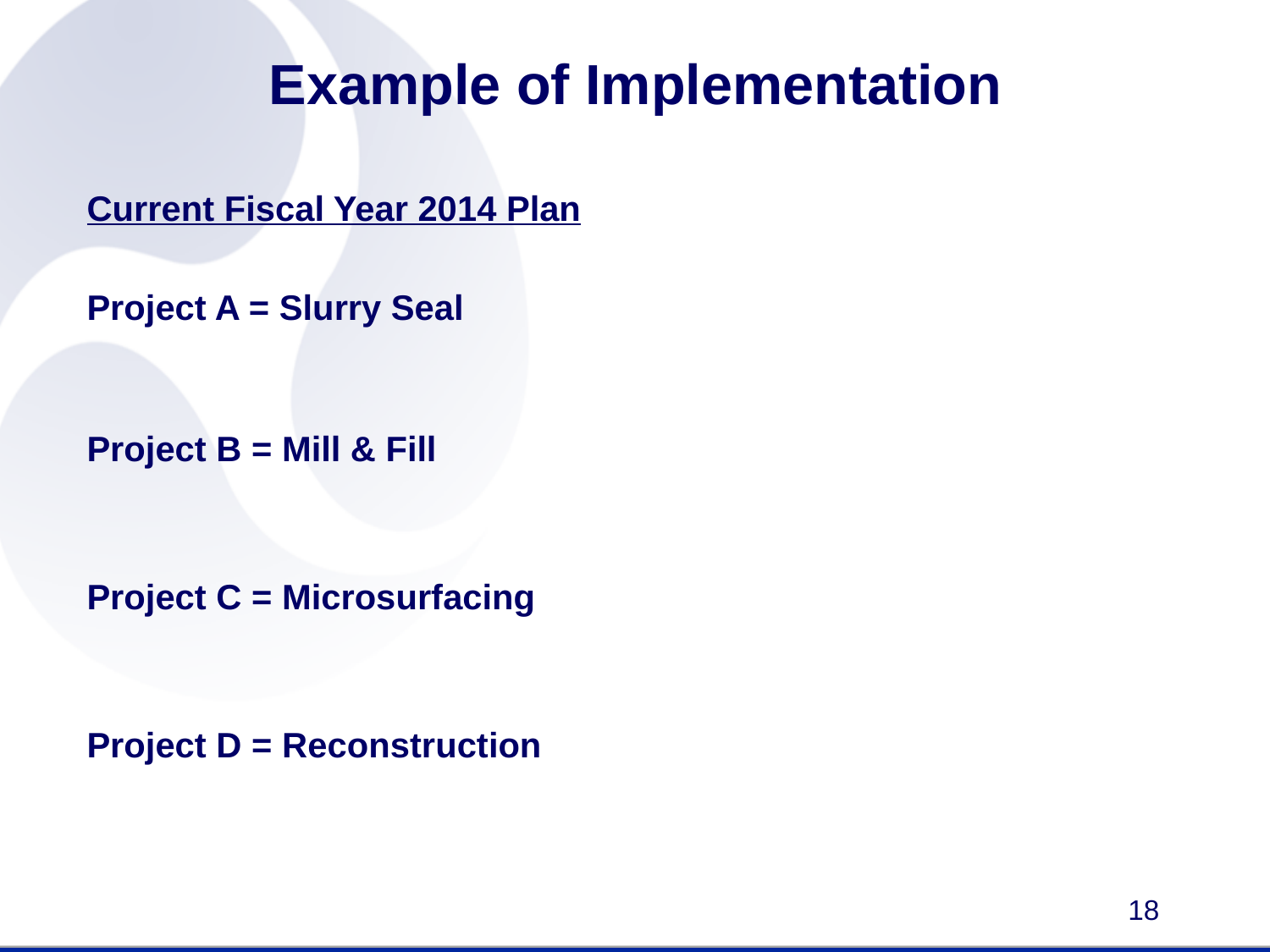

# Example of Implementation
Current Fiscal Year 2014 Plan

Project A = Slurry Seal

Project B = Mill & Fill

Project C = Microsurfacing

Project D = Reconstruction